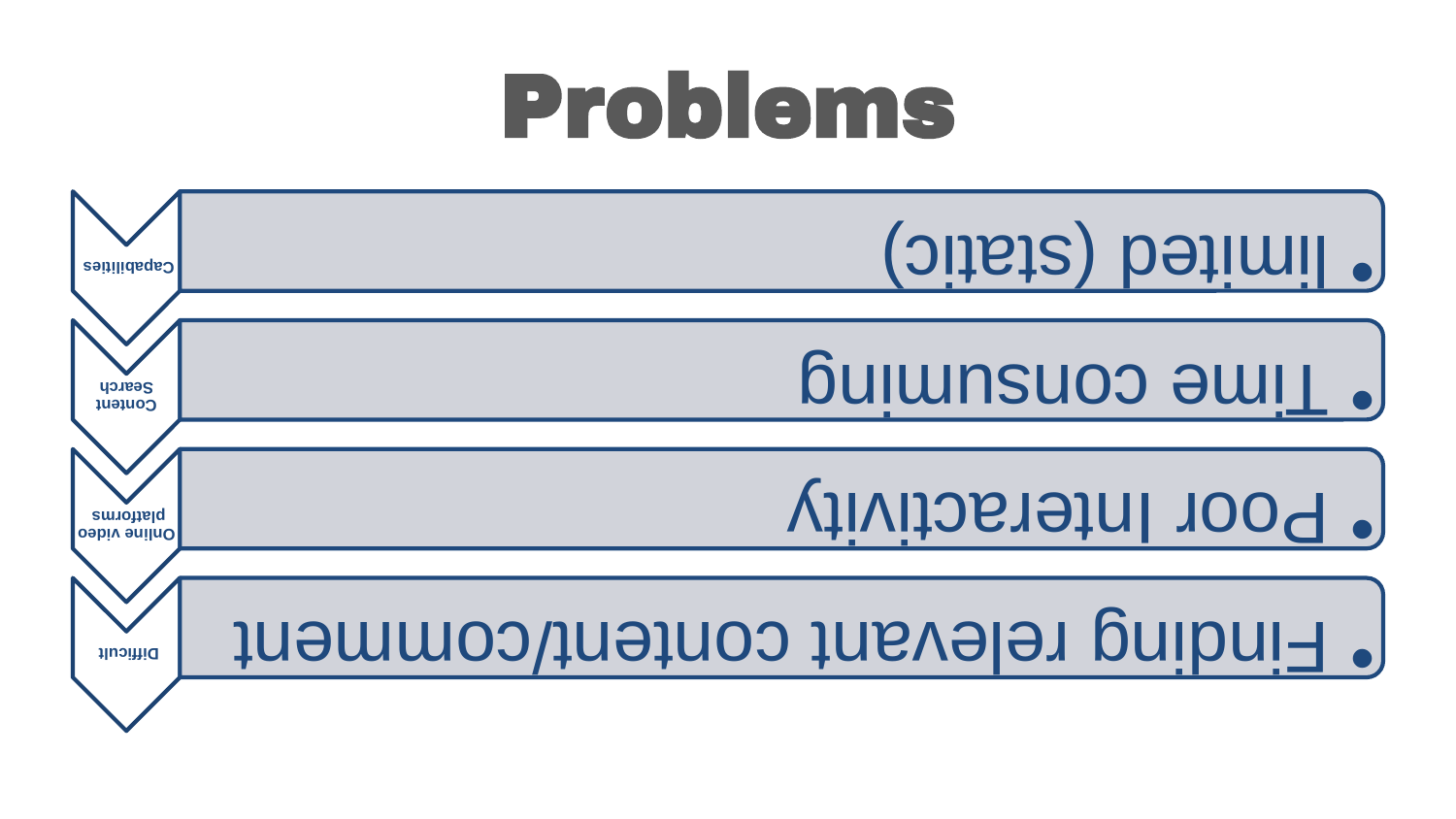

# Problems
Capabilities
limited (static)
Content Search
Time consuming
Online video platforms
Poor Interactivity
Difficult
Finding relevant content/comment